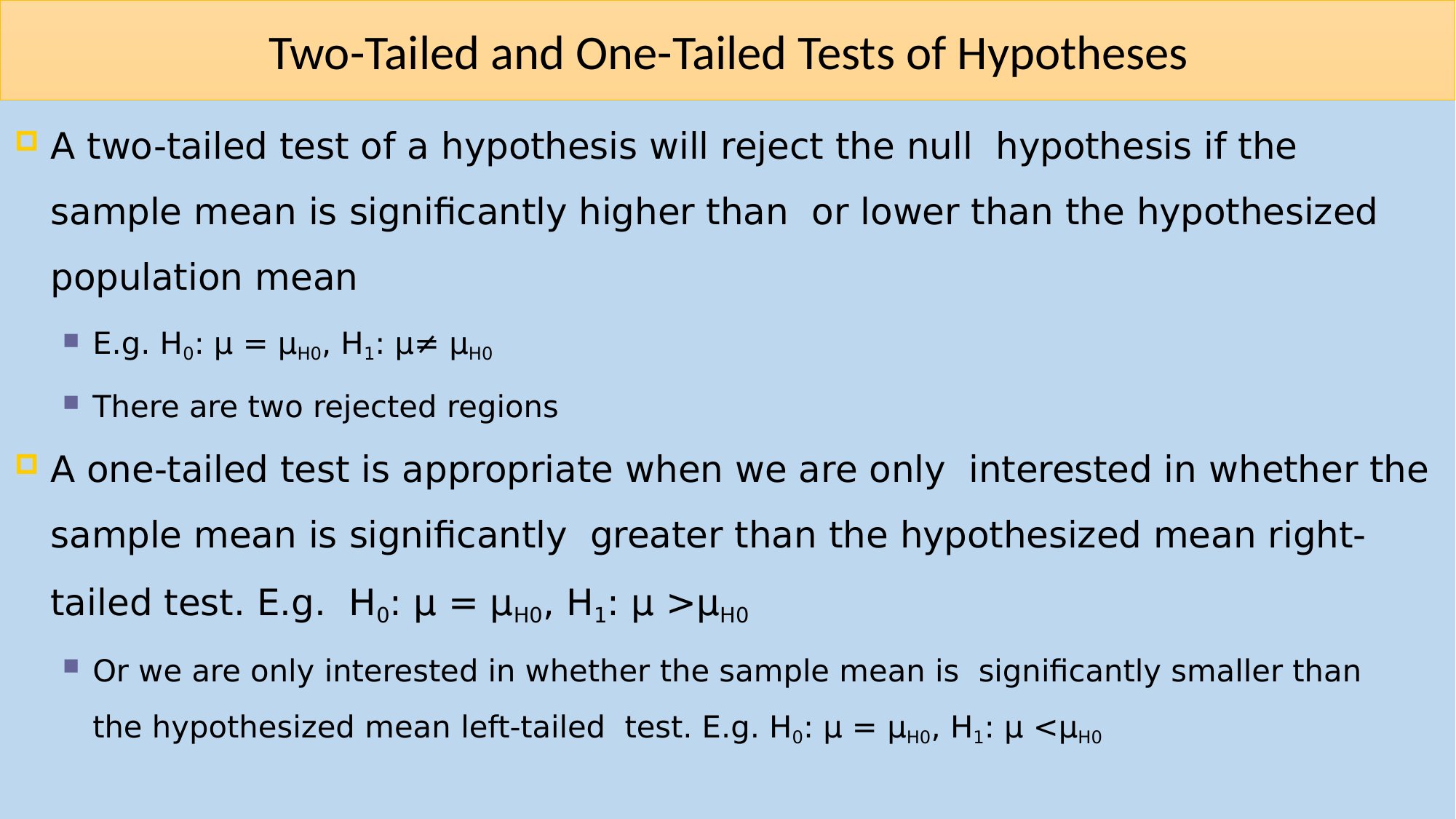

# Two-Tailed and One-Tailed Tests of Hypotheses
A two-tailed test of a hypothesis will reject the null  hypothesis if the sample mean is significantly higher than  or lower than the hypothesized population mean
E.g. H0: μ = μH0, H1: μ≠ μH0
There are two rejected regions
A one-tailed test is appropriate when we are only  interested in whether the sample mean is significantly  greater than the hypothesized mean right-tailed test. E.g.  H0: μ = μH0, H1: μ >μH0
Or we are only interested in whether the sample mean is  significantly smaller than the hypothesized mean left-tailed  test. E.g. H0: μ = μH0, H1: μ <μH0